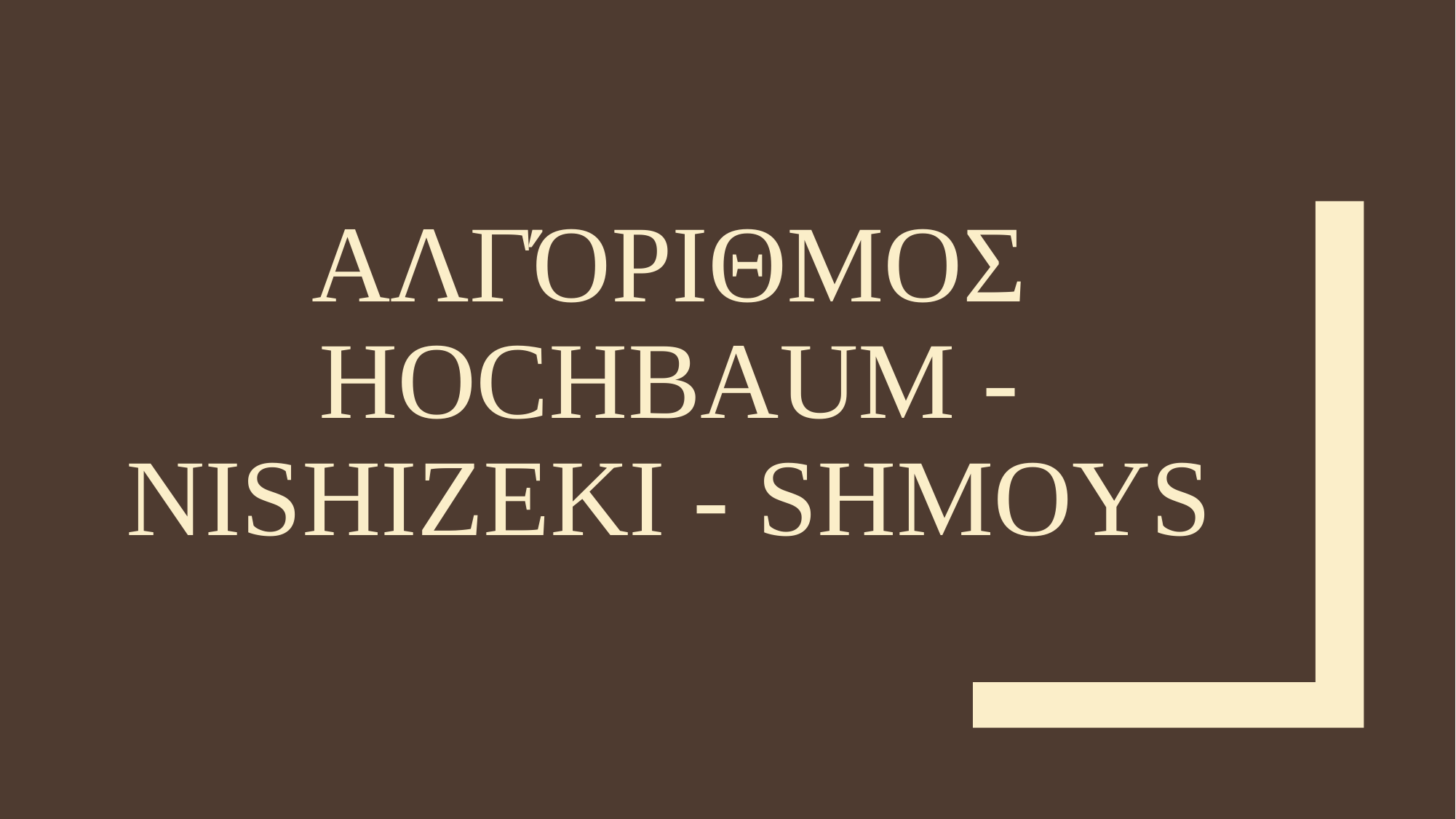

# Αλγόριθμος Hochbaum - Nishizeki - Shmoys